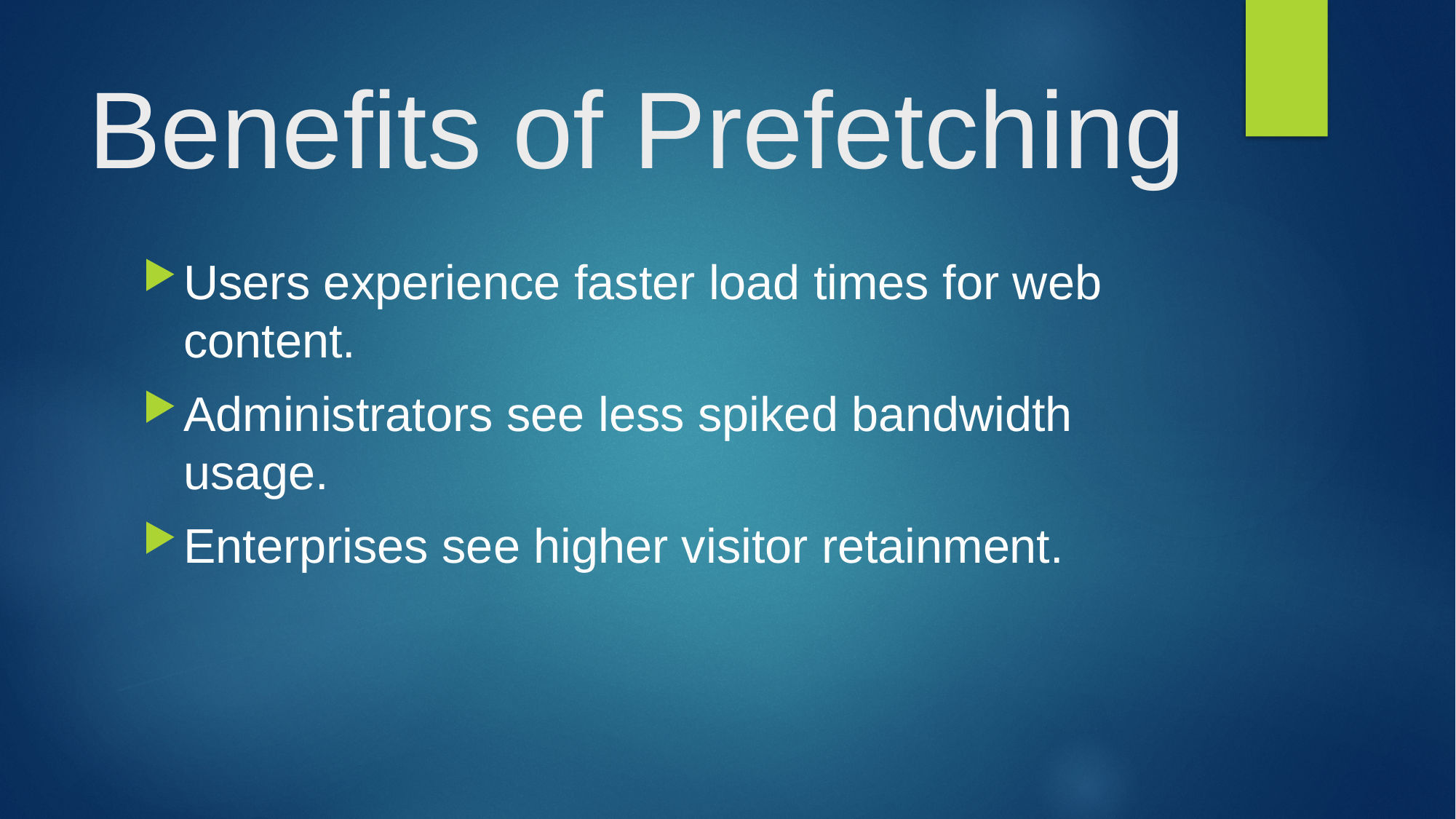

# Benefits of Prefetching
​Users experience faster load times for web content.
Administrators see less spiked bandwidth usage.
Enterprises see higher visitor retainment.